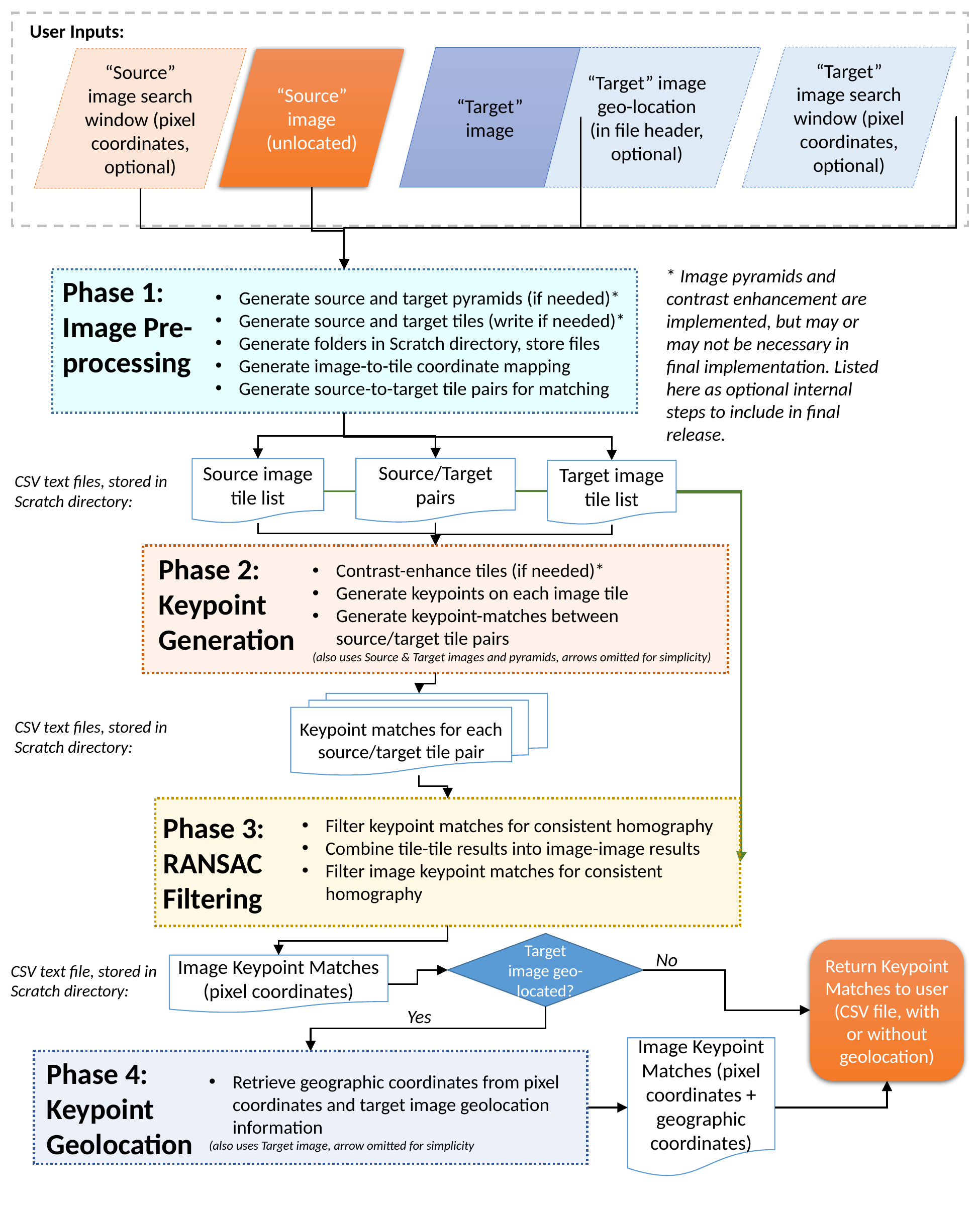

User Inputs:
“Target” image search window (pixel coordinates, optional)
“Target” image geo-location (in file header, optional)
“Target” image
“Source” image search window (pixel coordinates, optional)
“Source” image (unlocated)
* Image pyramids and contrast enhancement are implemented, but may or may not be necessary in final implementation. Listed here as optional internal steps to include in final release.
Phase 1:
Image Pre-processing
Generate source and target pyramids (if needed)*
Generate source and target tiles (write if needed)*
Generate folders in Scratch directory, store files
Generate image-to-tile coordinate mapping
Generate source-to-target tile pairs for matching

Source/Target pairs
Source image tile list
Target image tile list
CSV text files, stored in Scratch directory:

Phase 2:
Keypoint Generation
Contrast-enhance tiles (if needed)*
Generate keypoints on each image tile
Generate keypoint-matches between source/target tile pairs
(also uses Source & Target images and pyramids, arrows omitted for simplicity)
Keypoint matches for each source/target tile pair
CSV text files, stored in Scratch directory:

Phase 3:
RANSAC Filtering
Filter keypoint matches for consistent homography
Combine tile-tile results into image-image results
Filter image keypoint matches for consistent homography
Target image geo-located?
Return Keypoint Matches to user (CSV file, with or without geolocation)
No
Image Keypoint Matches (pixel coordinates)
CSV text file, stored in Scratch directory:
Yes
Image Keypoint Matches (pixel coordinates + geographic coordinates)
Phase 4:
Keypoint Geolocation

Retrieve geographic coordinates from pixel coordinates and target image geolocation information
(also uses Target image, arrow omitted for simplicity